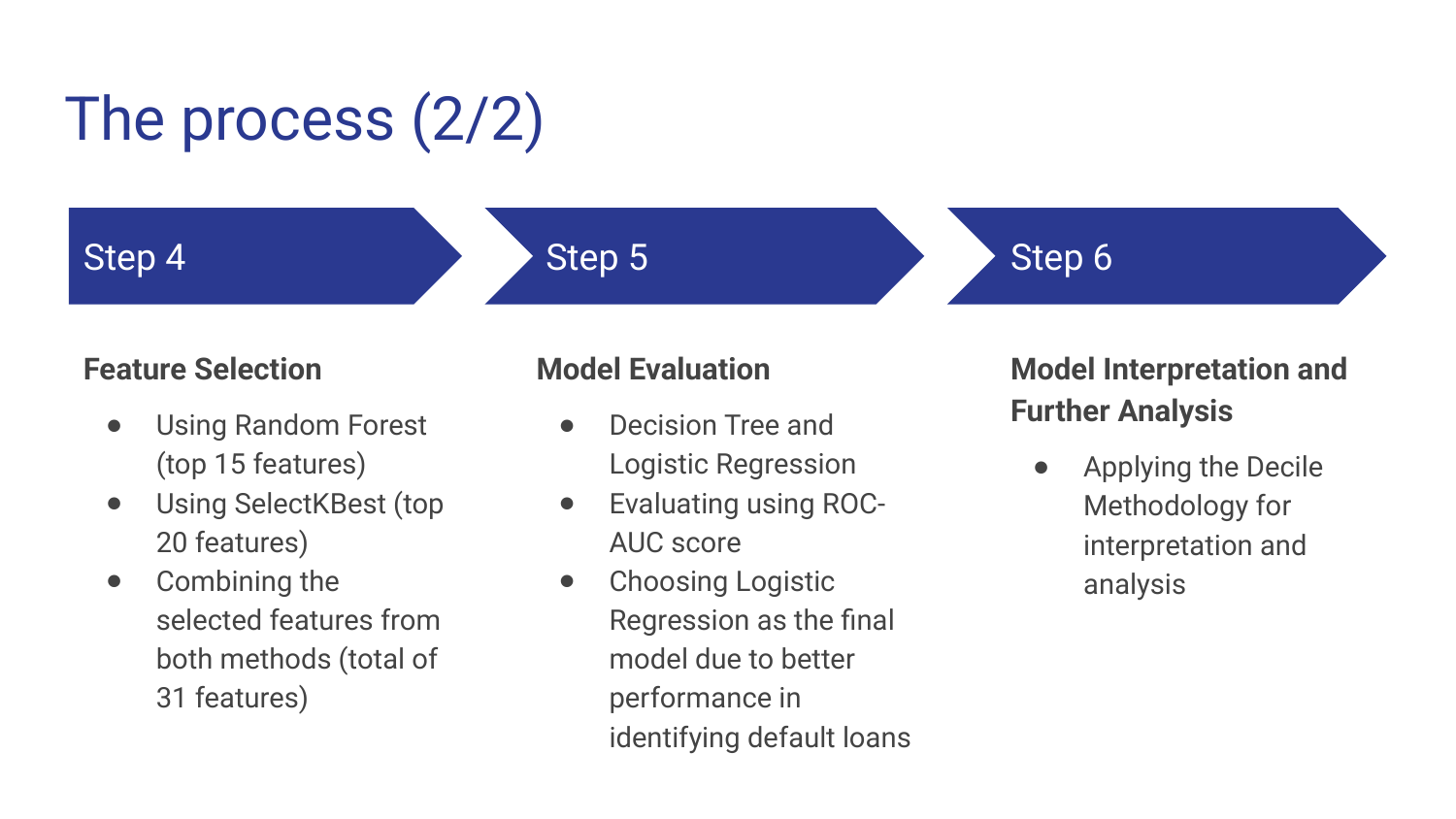

# The process (2/2)

Step 4
Step 5
Step 6
Feature Selection
Using Random Forest (top 15 features)
Using SelectKBest (top 20 features)
Combining the selected features from both methods (total of 31 features)

Model Evaluation
Decision Tree and Logistic Regression
Evaluating using ROC-AUC score
Choosing Logistic Regression as the final model due to better performance in identifying default loans
Model Interpretation and Further Analysis
Applying the Decile Methodology for interpretation and analysis